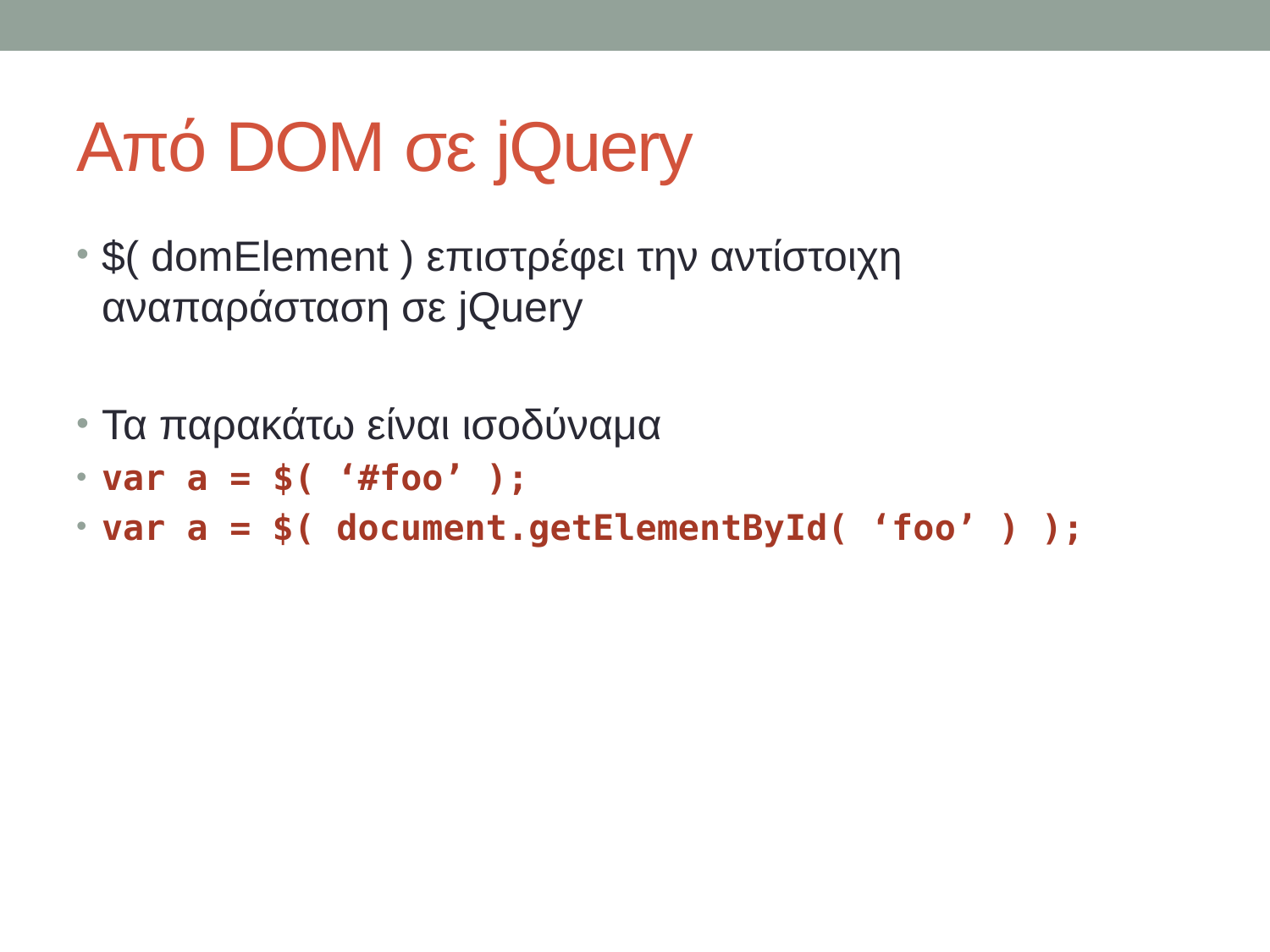

# Από DOM σε jQuery
$( domElement ) επιστρέφει την αντίστοιχη αναπαράσταση σε jQuery

Τα παρακάτω είναι ισοδύναμα
var a = $( ‘#foo’ );
var a = $( document.getElementById( ‘foo’ ) );